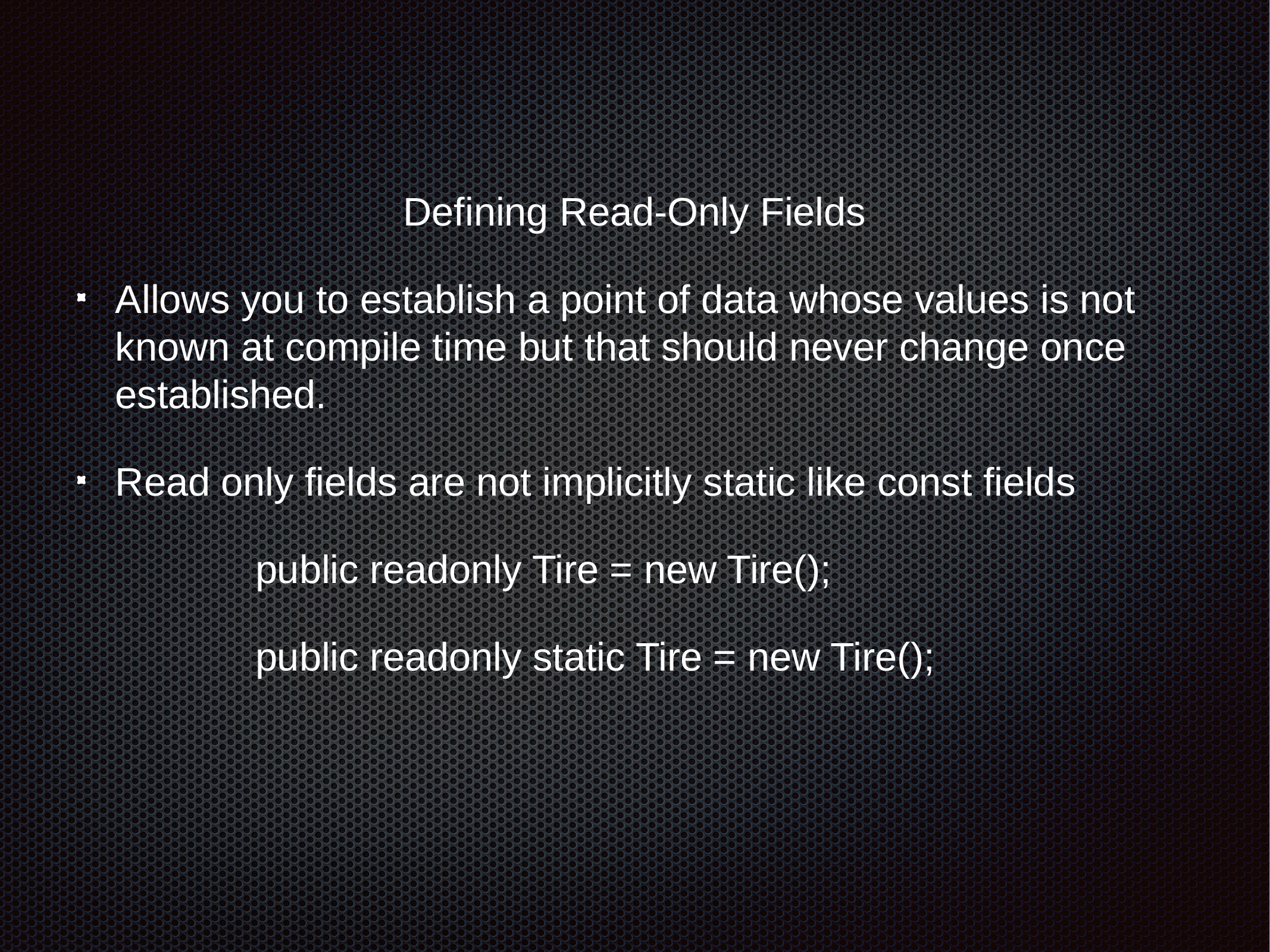

Defining Read-Only Fields
Allows you to establish a point of data whose values is not known at compile time but that should never change once established.
Read only fields are not implicitly static like const fields
		public readonly Tire = new Tire();
		public readonly static Tire = new Tire();